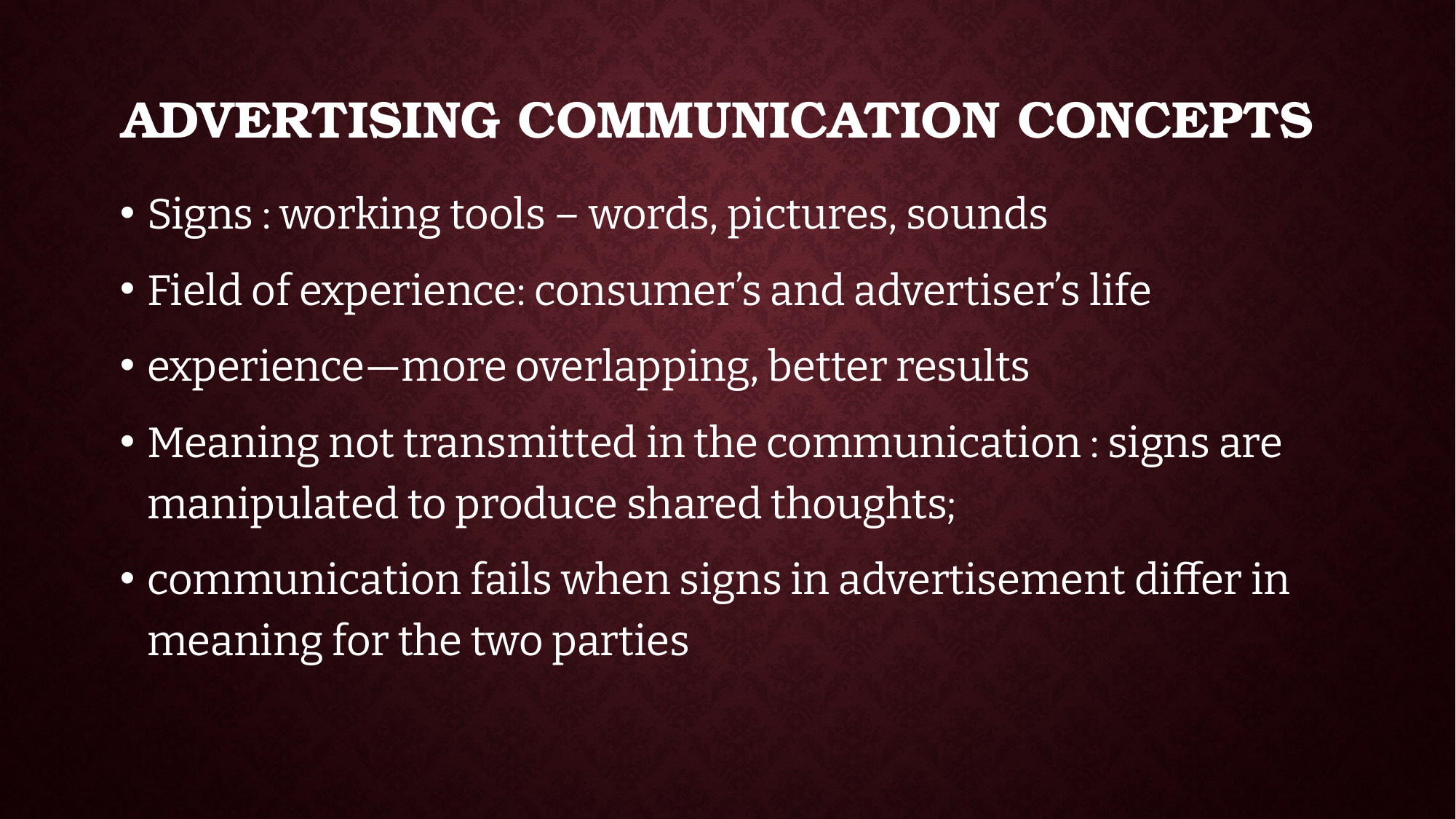

# Advertising communication concepts
Signs : working tools – words, pictures, sounds
Field of experience: consumer’s and advertiser’s life
experience—more overlapping, better results
Meaning not transmitted in the communication : signs are manipulated to produce shared thoughts;
communication fails when signs in advertisement differ in meaning for the two parties